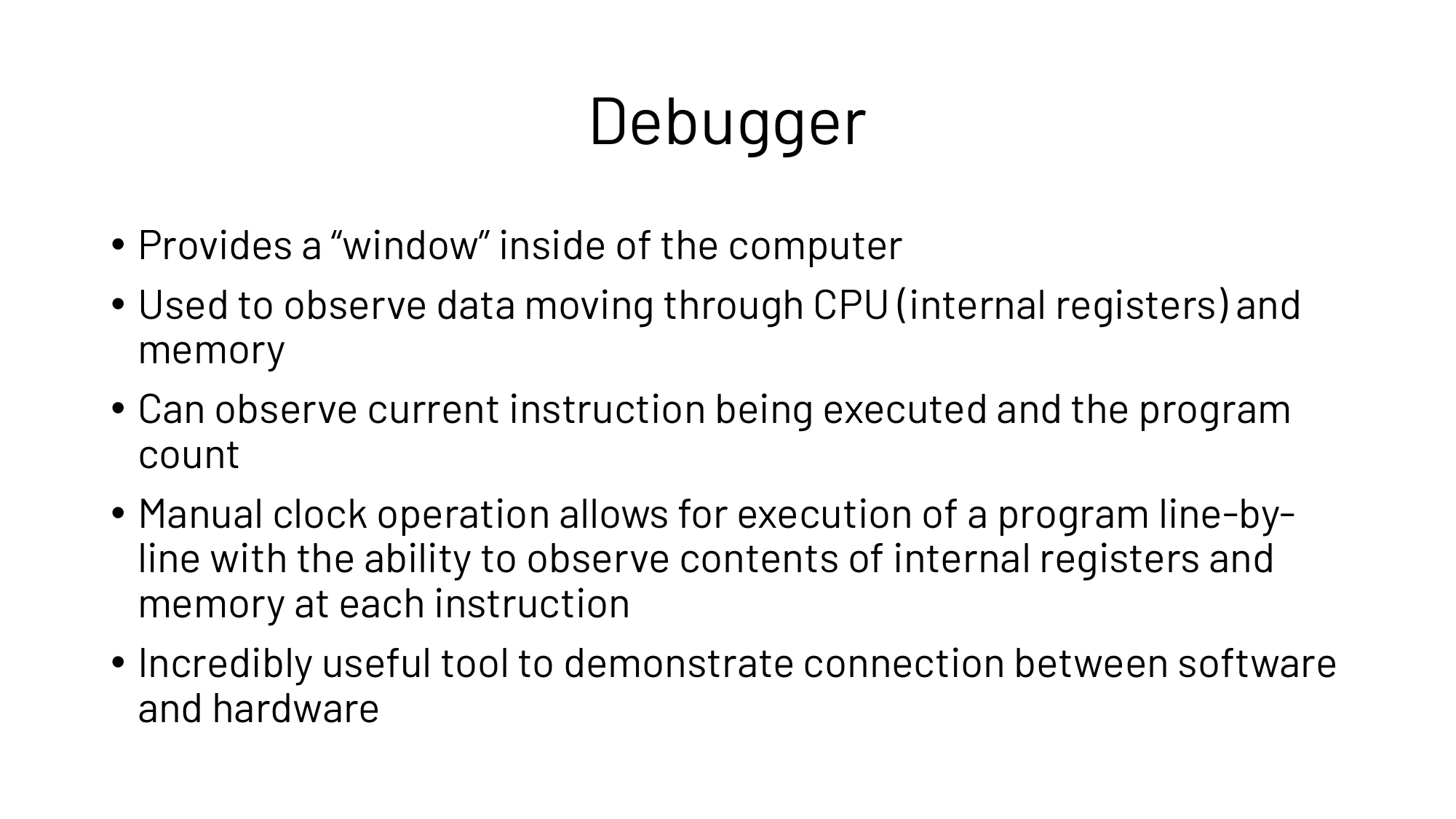

# Debugger
Provides a “window” inside of the computer
Used to observe data moving through CPU (internal registers) and memory
Can observe current instruction being executed and the program count
Manual clock operation allows for execution of a program line-by-line with the ability to observe contents of internal registers and memory at each instruction
Incredibly useful tool to demonstrate connection between software and hardware